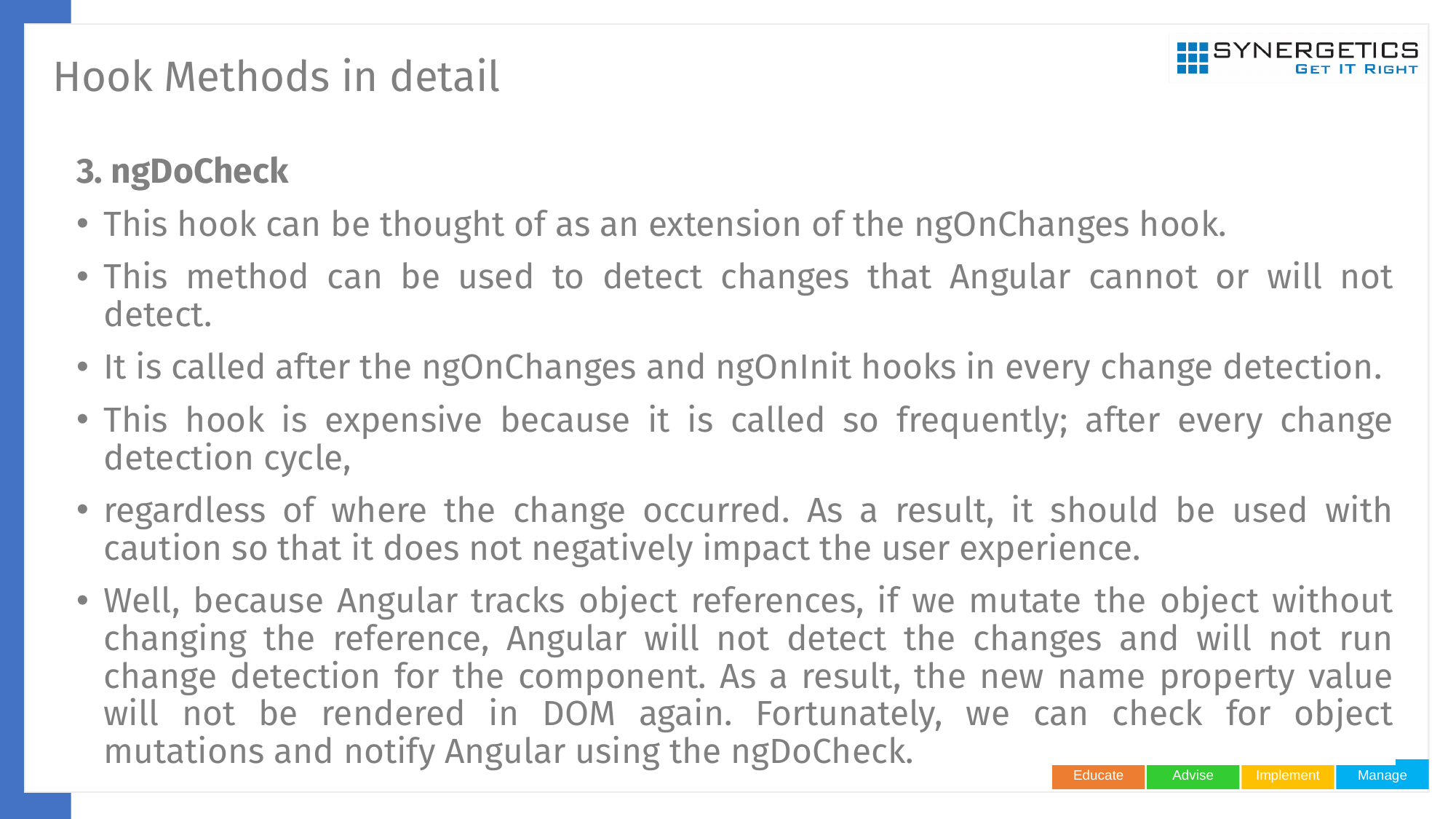

# Hook Methods in detail
3. ngDoCheck
This hook can be thought of as an extension of the ngOnChanges hook.
This method can be used to detect changes that Angular cannot or will not detect.
It is called after the ngOnChanges and ngOnInit hooks in every change detection.
This hook is expensive because it is called so frequently; after every change detection cycle,
regardless of where the change occurred. As a result, it should be used with caution so that it does not negatively impact the user experience.
Well, because Angular tracks object references, if we mutate the object without changing the reference, Angular will not detect the changes and will not run change detection for the component. As a result, the new name property value will not be rendered in DOM again. Fortunately, we can check for object mutations and notify Angular using the ngDoCheck.